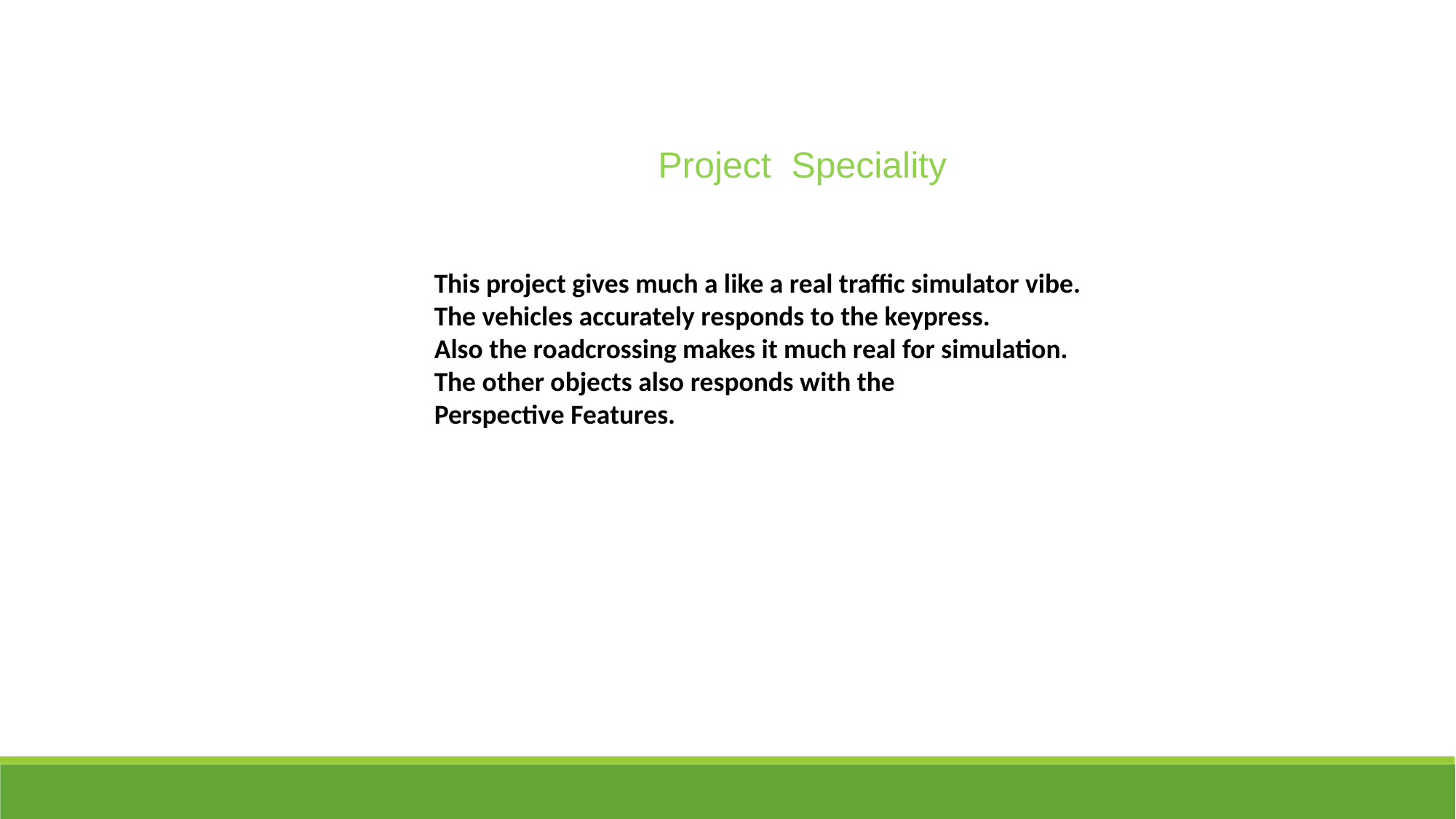

Project  Speciality
This project gives much a like a real traffic simulator vibe.
The vehicles accurately responds to the keypress.
Also the roadcrossing makes it much real for simulation.
The other objects also responds with the
Perspective Features.